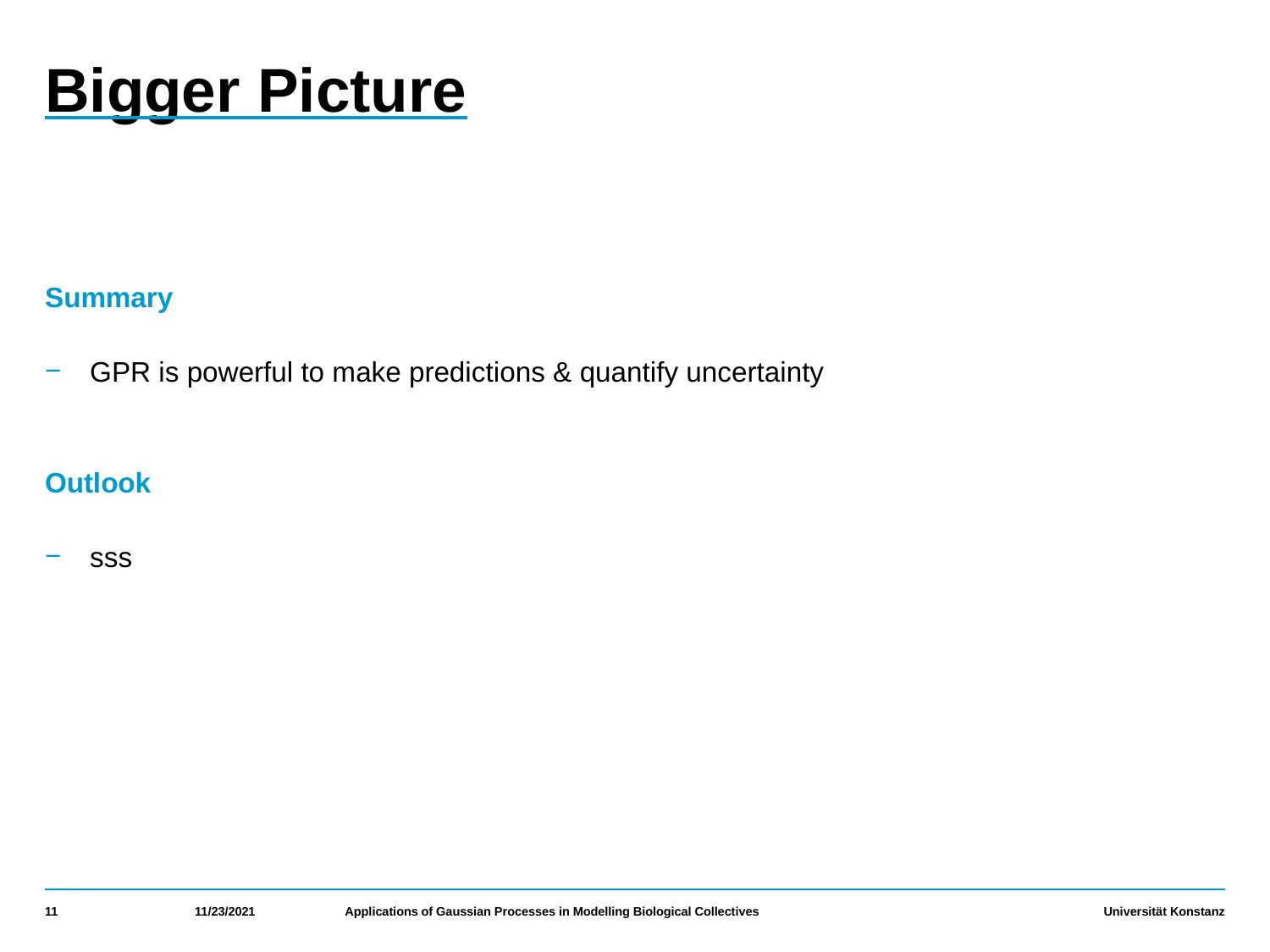

# Bigger Picture
Summary

GPR is powerful to make predictions & quantify uncertainty

Outlook

sss

11
11/23/2021
Applications of Gaussian Processes in Modelling Biological Collectives